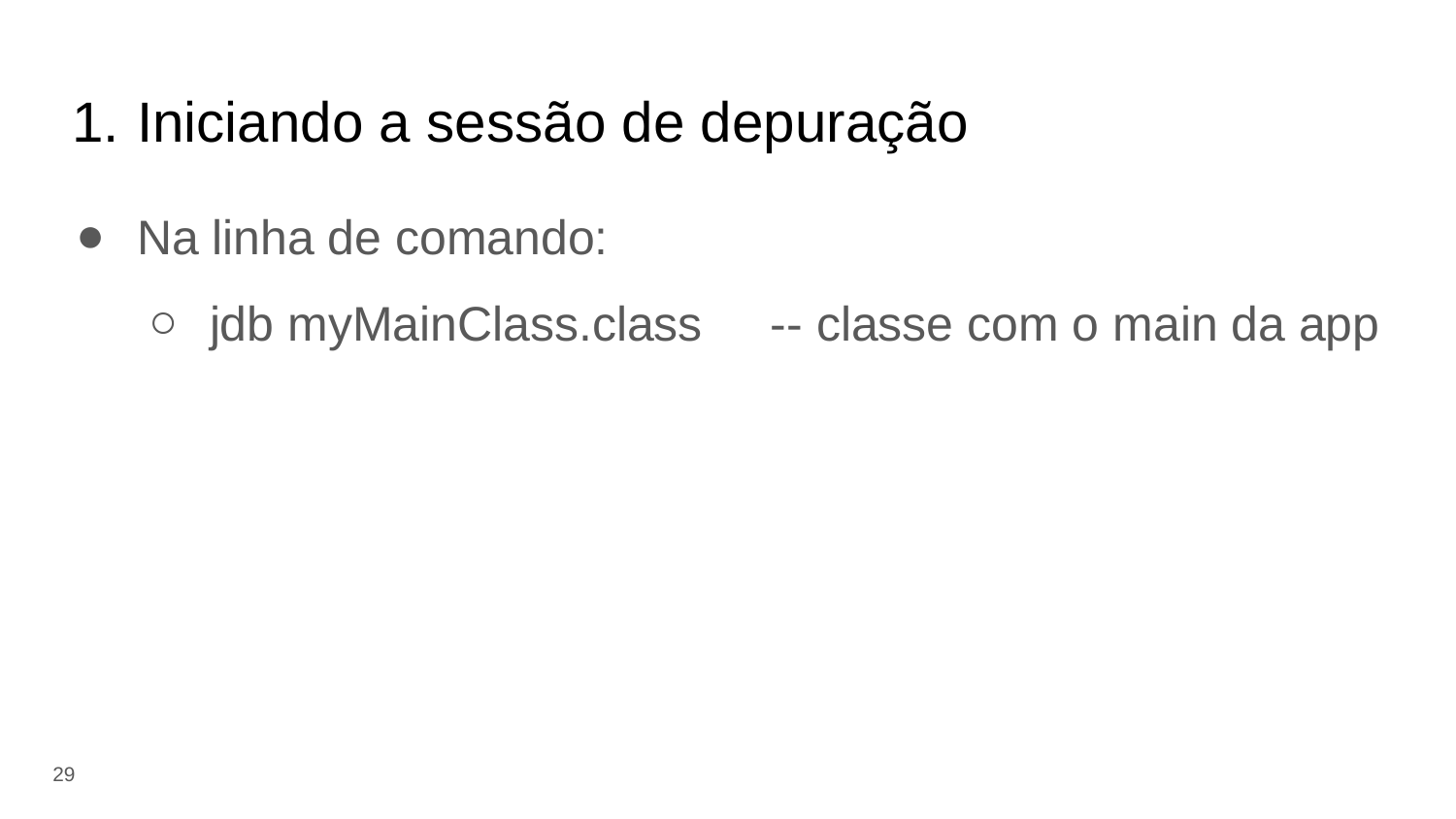

# Iniciando a sessão de depuração
Na linha de comando:
jdb myMainClass.class     -- classe com o main da app
29